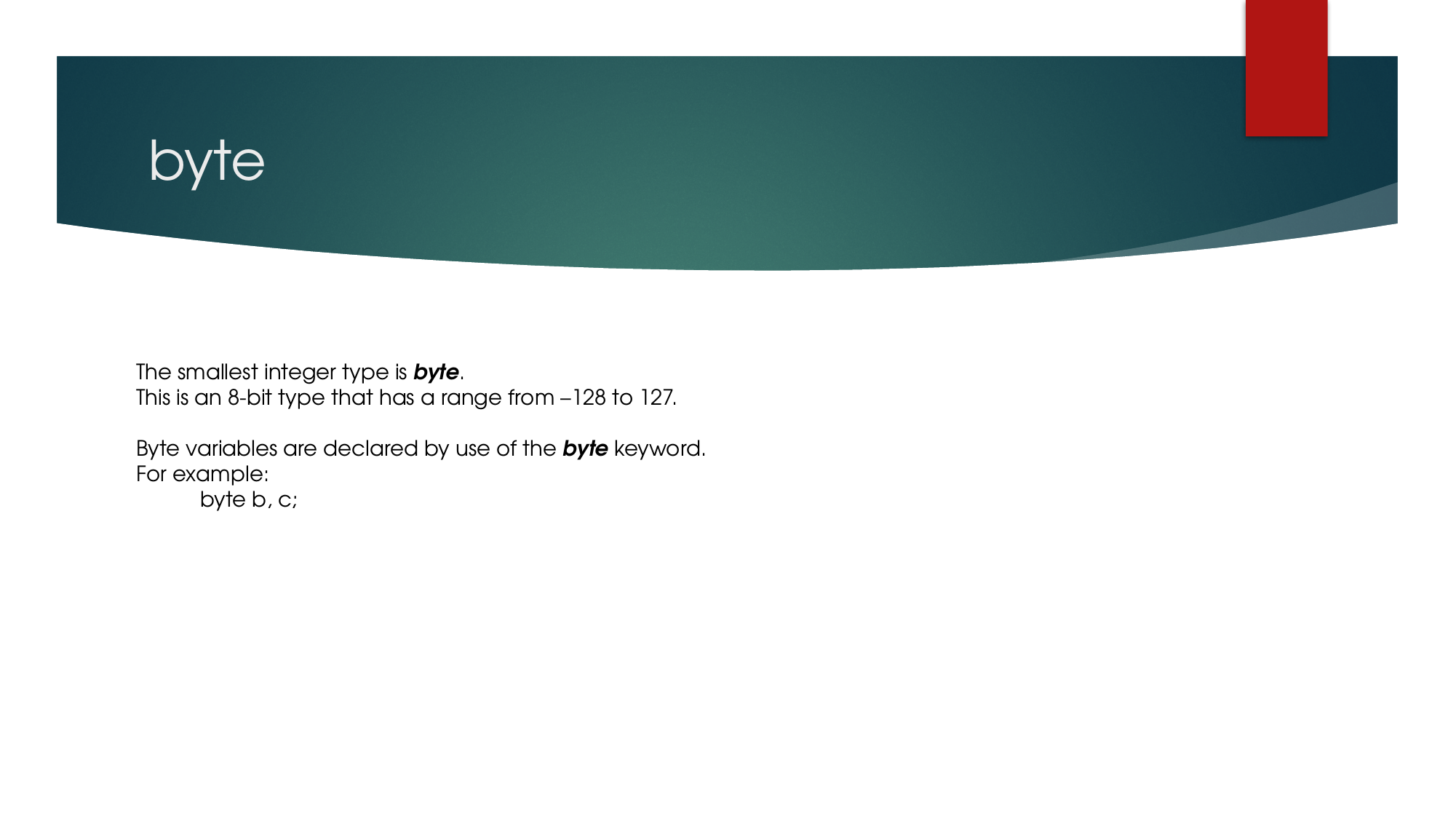

# byte
The smallest integer type is byte.
This is an 8-bit type that has a range from –128 to 127.

Byte variables are declared by use of the byte keyword.
For example:
           byte b, c;